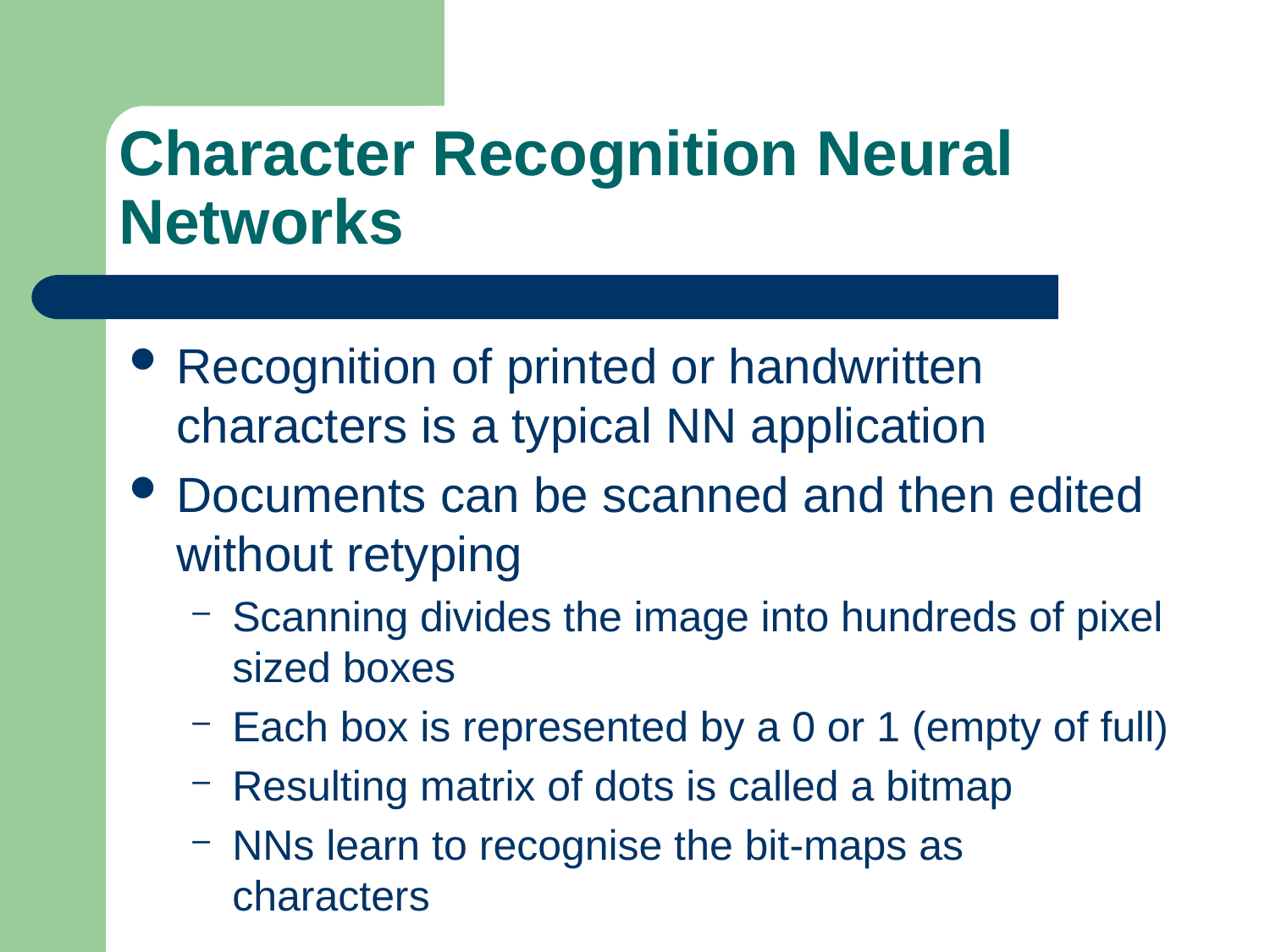

# Character Recognition Neural Networks
Recognition of printed or handwritten characters is a typical NN application
Documents can be scanned and then edited without retyping
Scanning divides the image into hundreds of pixel sized boxes
Each box is represented by a 0 or 1 (empty of full)
Resulting matrix of dots is called a bitmap
NNs learn to recognise the bit-maps as characters